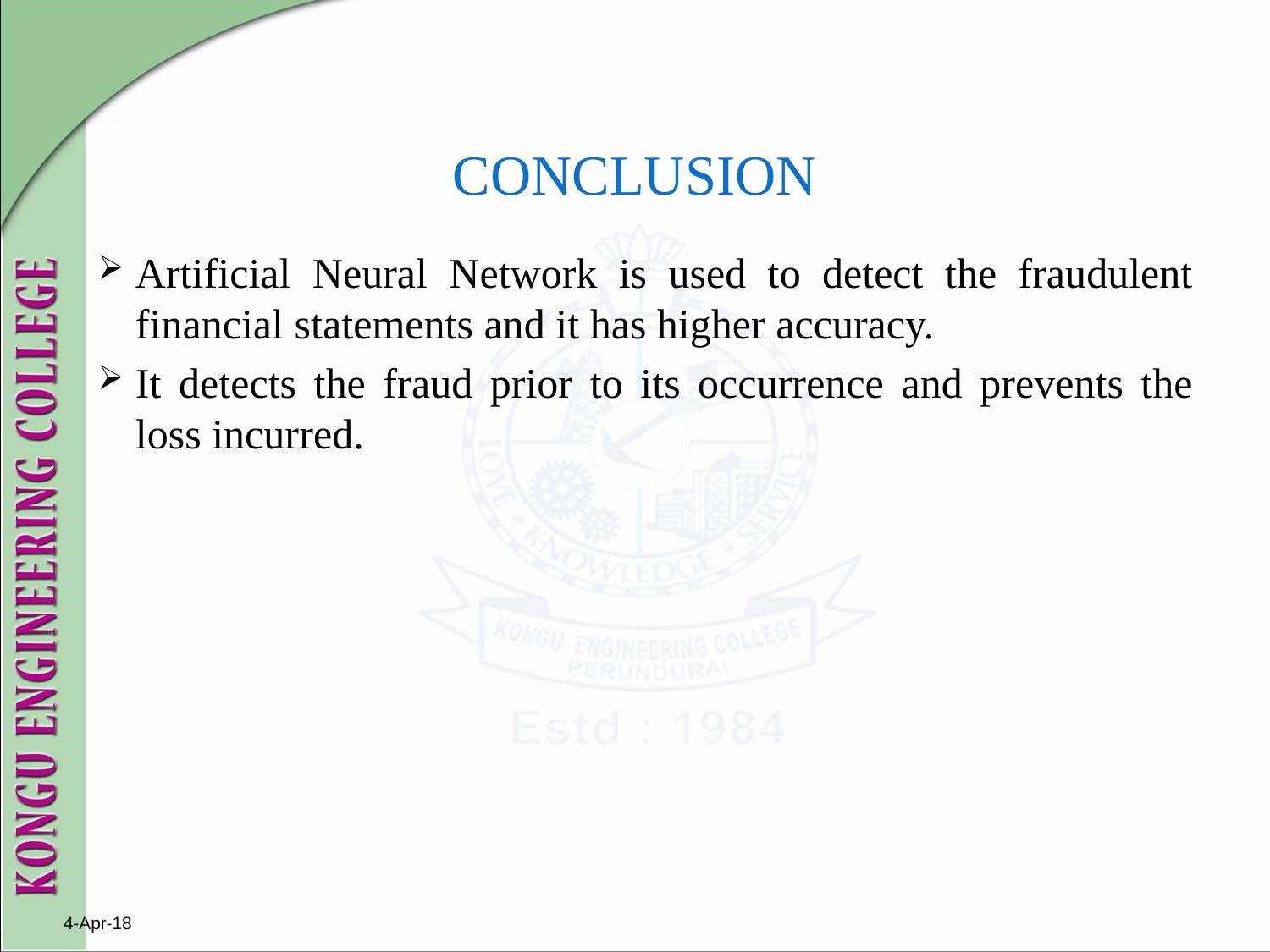

# CONCLUSION
Artificial Neural Network is used to detect the fraudulent financial statements and it has higher accuracy.
It detects the fraud prior to its occurrence and prevents the loss incurred.

4-Apr-18